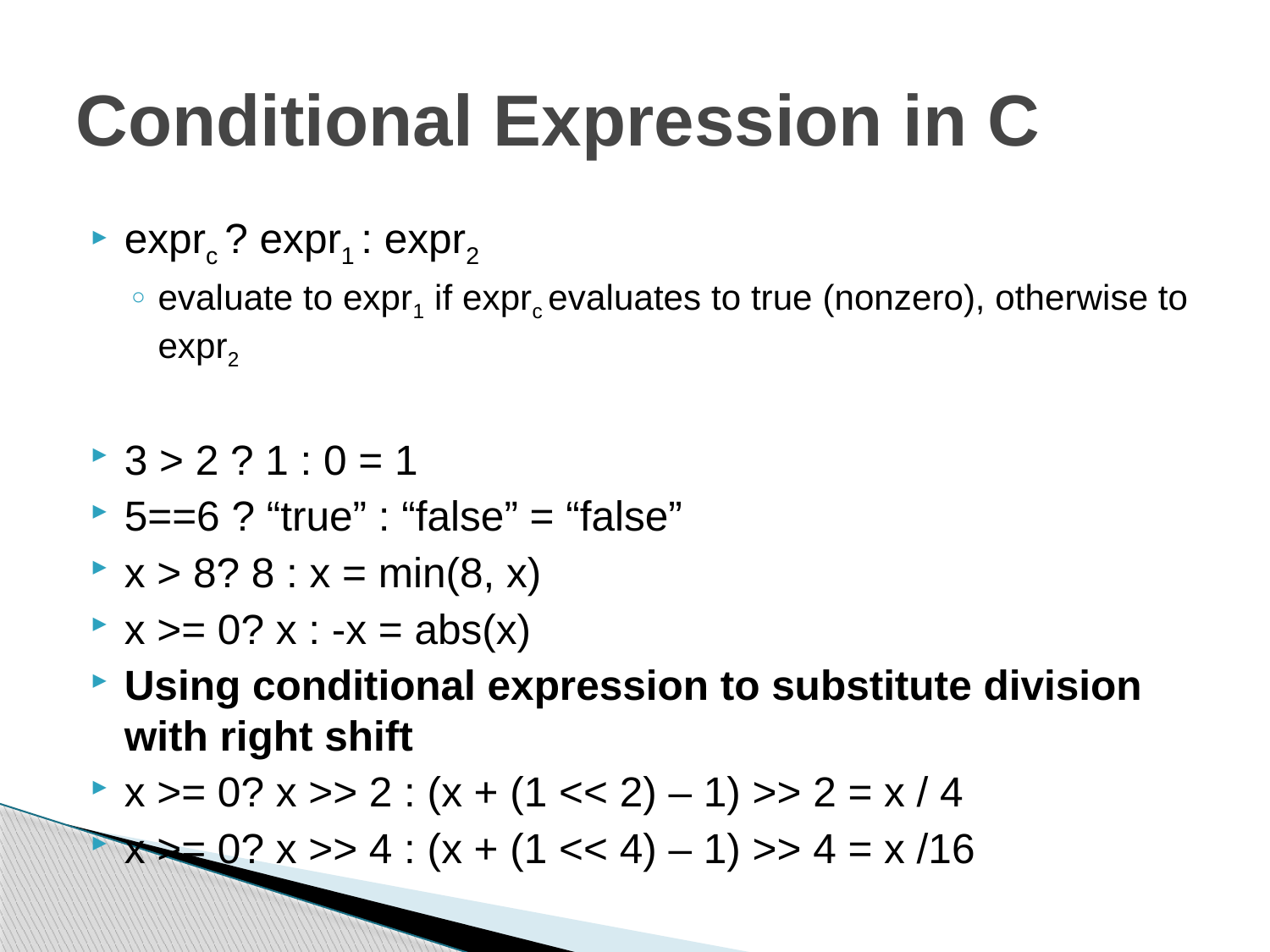

# Conditional Expression in C
exprc ? expr1 : expr2
evaluate to expr1 if exprc evaluates to true (nonzero), otherwise to expr2

3 > 2 ? 1 : 0 = 1
5==6 ? “true” : “false” = “false”
x > 8? 8 : x = min(8, x)
x >= 0? x : -x = abs(x)
Using conditional expression to substitute division with right shift
x >= 0? x >> 2 : (x + (1 << 2) – 1) >> 2 = x / 4
x >= 0? x >> 4 : (x + (1 << 4) – 1) >> 4 = x /16